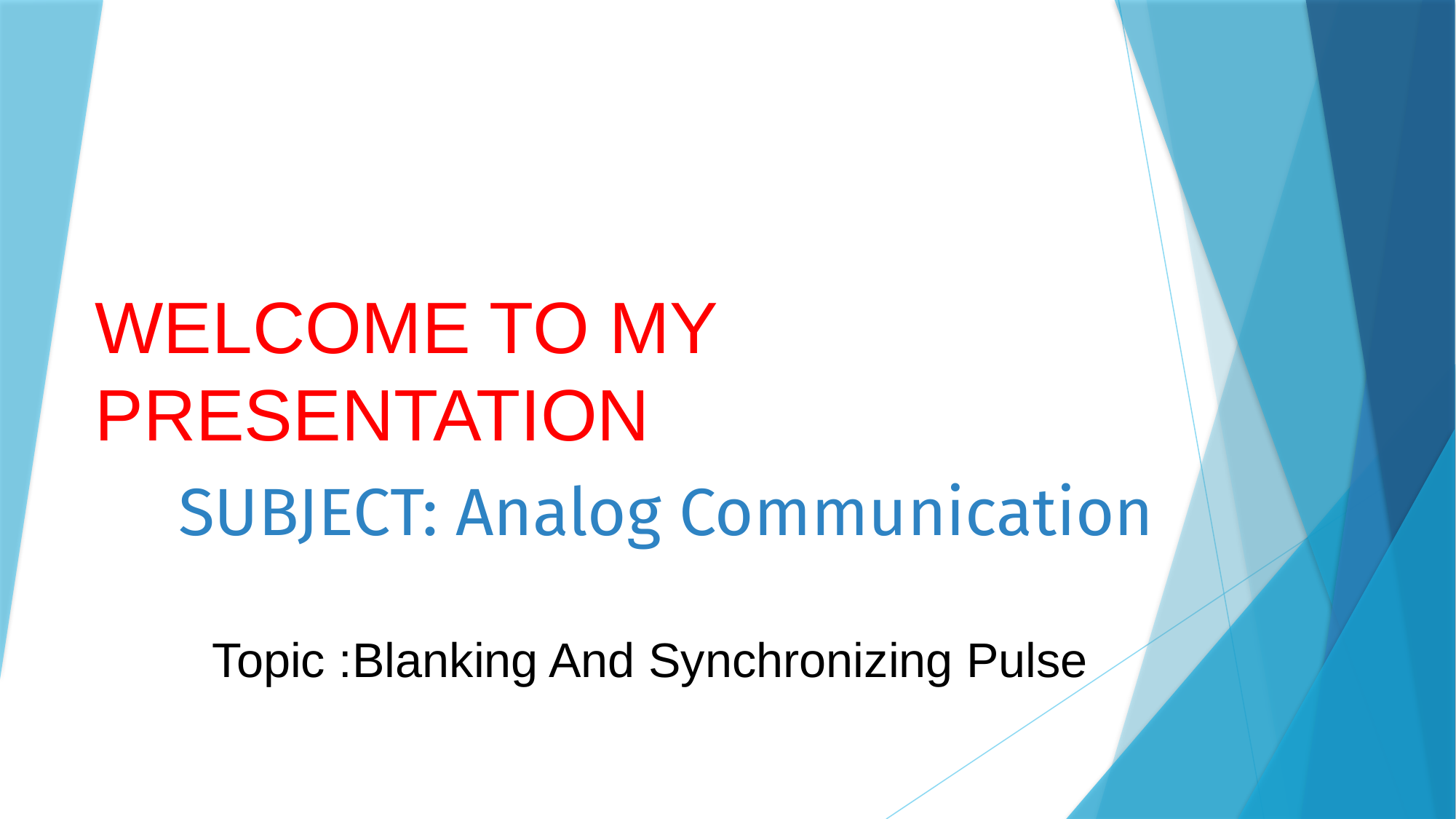

WELCOME TO MY PRESENTATION
 SUBJECT: Analog Communication

    Topic :Blanking And Synchronizing Pulse